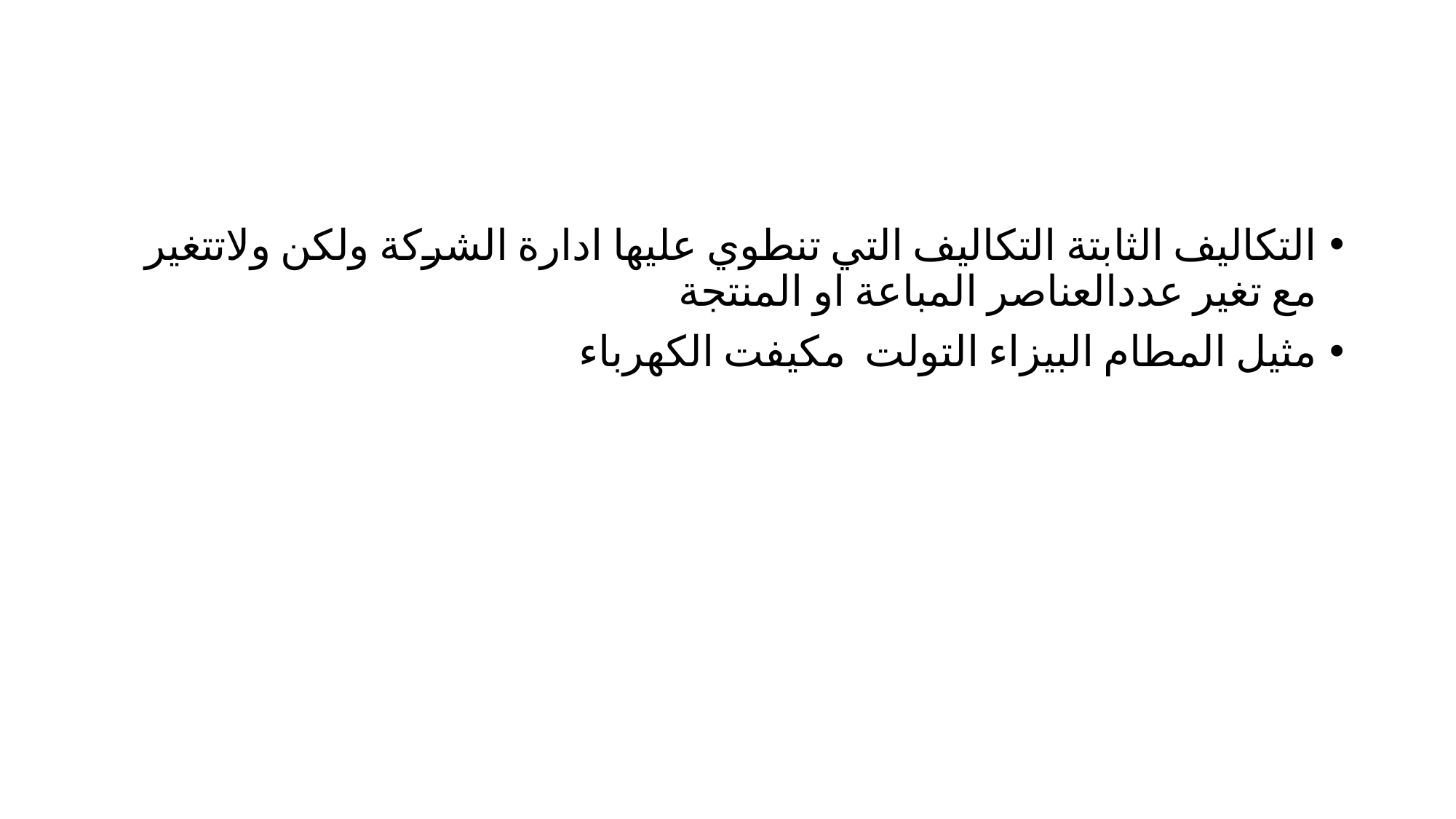

#
التكاليف الثابتة التكاليف التي تنطوي عليها ادارة الشركة ولكن ولاتتغير مع تغير عددالعناصر المباعة او المنتجة
مثيل المطام البيزاء التولت  مكيفت الكهرباء